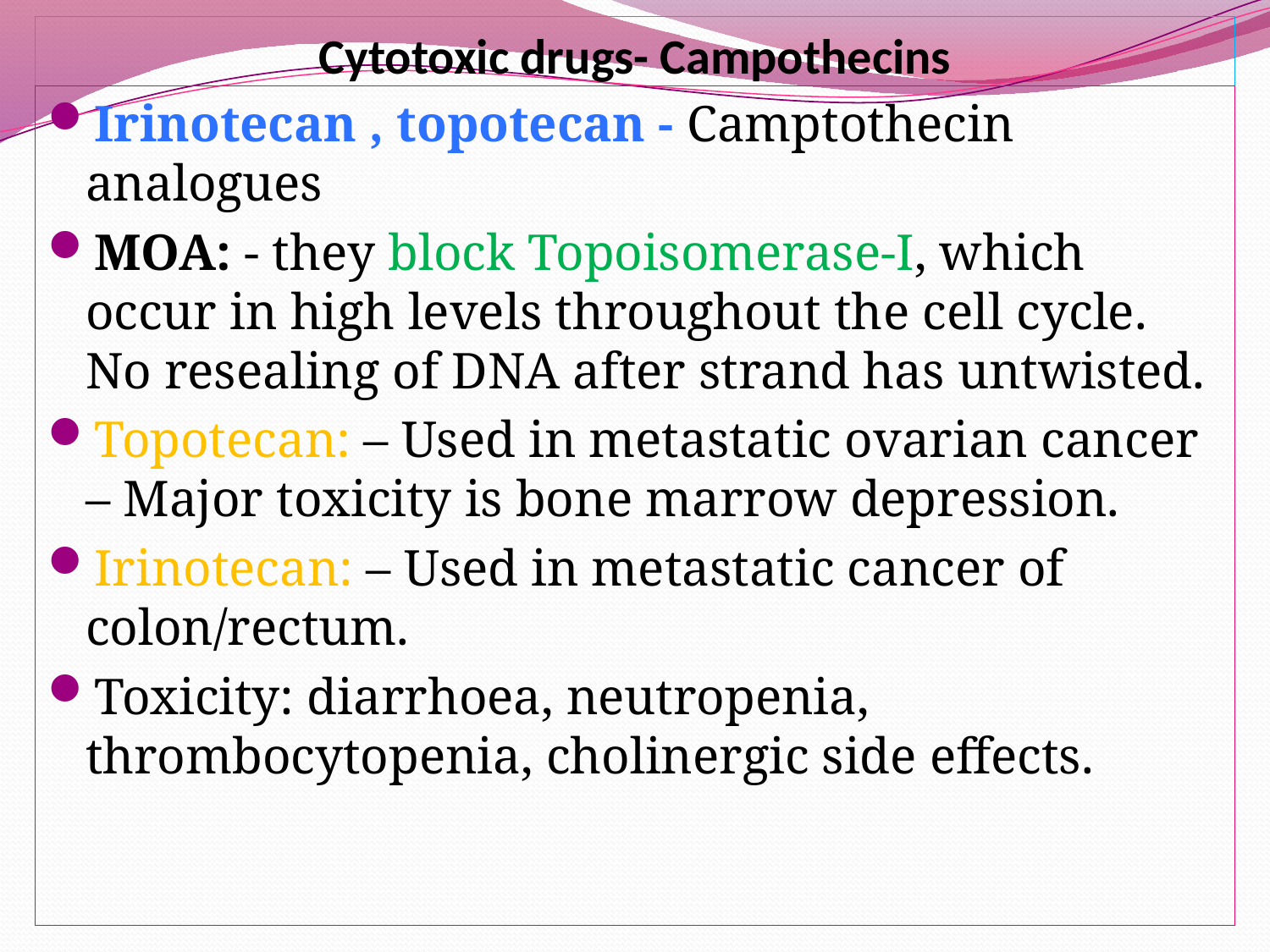

# Cytotoxic drugs- Campothecins
Irinotecan , topotecan - Camptothecin analogues
MOA: - they block Topoisomerase-І, which occur in high levels throughout the cell cycle. No resealing of DNA after strand has untwisted.
Topotecan: – Used in metastatic ovarian cancer – Major toxicity is bone marrow depression.
Irinotecan: – Used in metastatic cancer of colon/rectum.
Toxicity: diarrhoea, neutropenia, thrombocytopenia, cholinergic side effects.